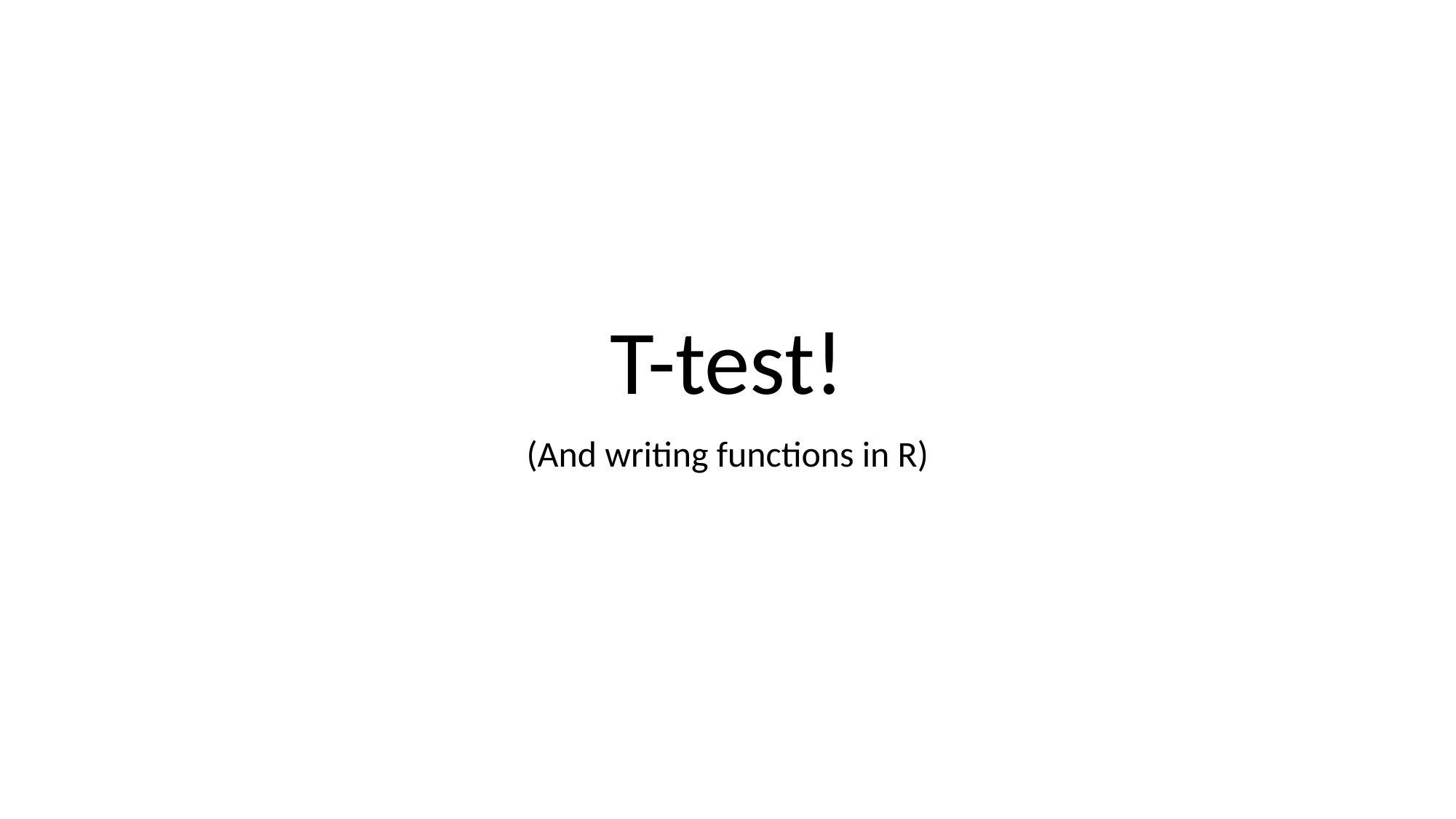

# T-test!
(And writing functions in R)